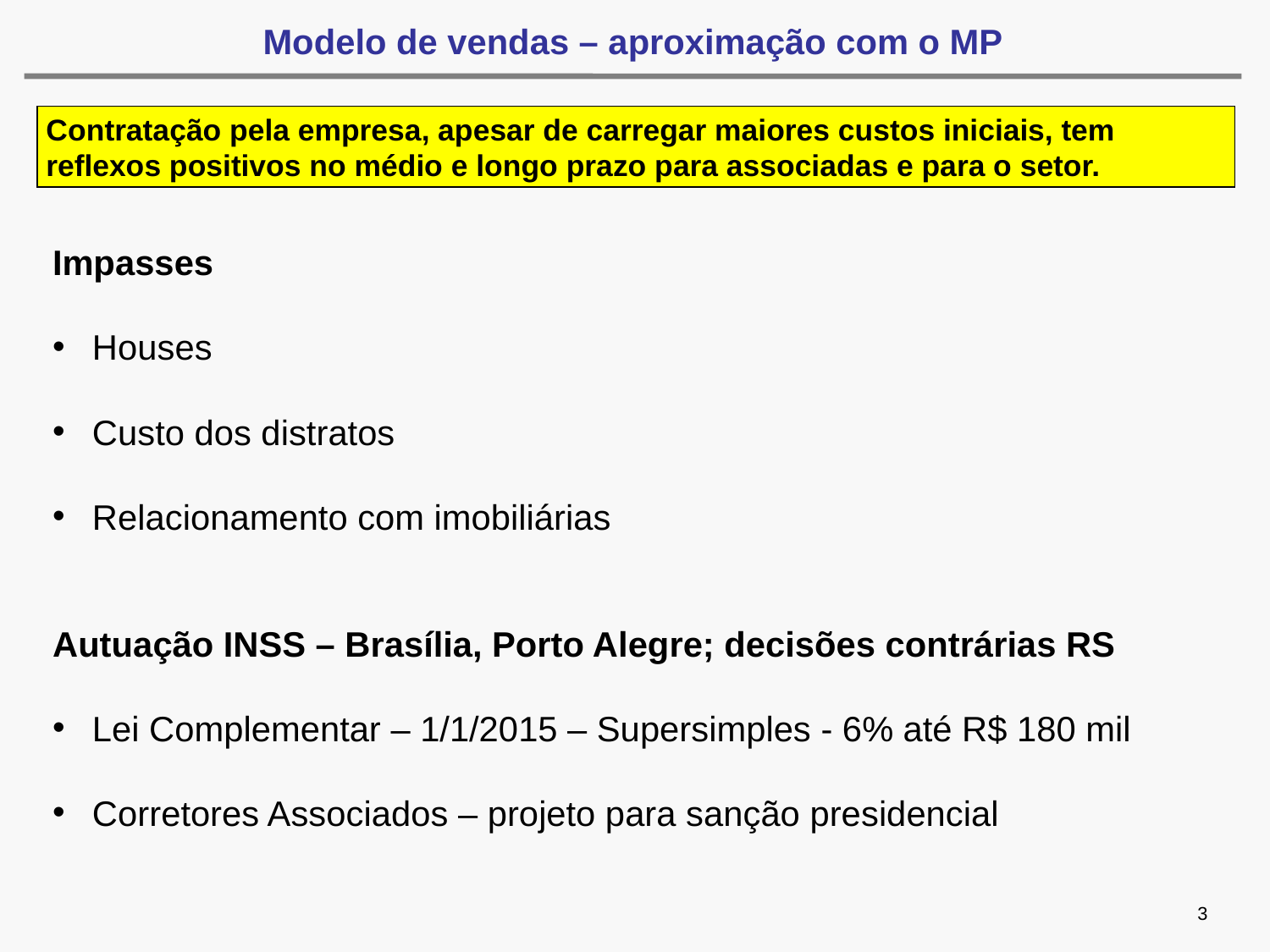

# Modelo de vendas – aproximação com o MP

Impasses

Houses

Custo dos distratos

Relacionamento com imobiliárias

Autuação INSS – Brasília, Porto Alegre; decisões contrárias RS

Lei Complementar – 1/1/2015 – Supersimples - 6% até R$ 180 mil

Corretores Associados – projeto para sanção presidencial

Contratação pela empresa, apesar de carregar maiores custos iniciais, tem reflexos positivos no médio e longo prazo para associadas e para o setor.

3